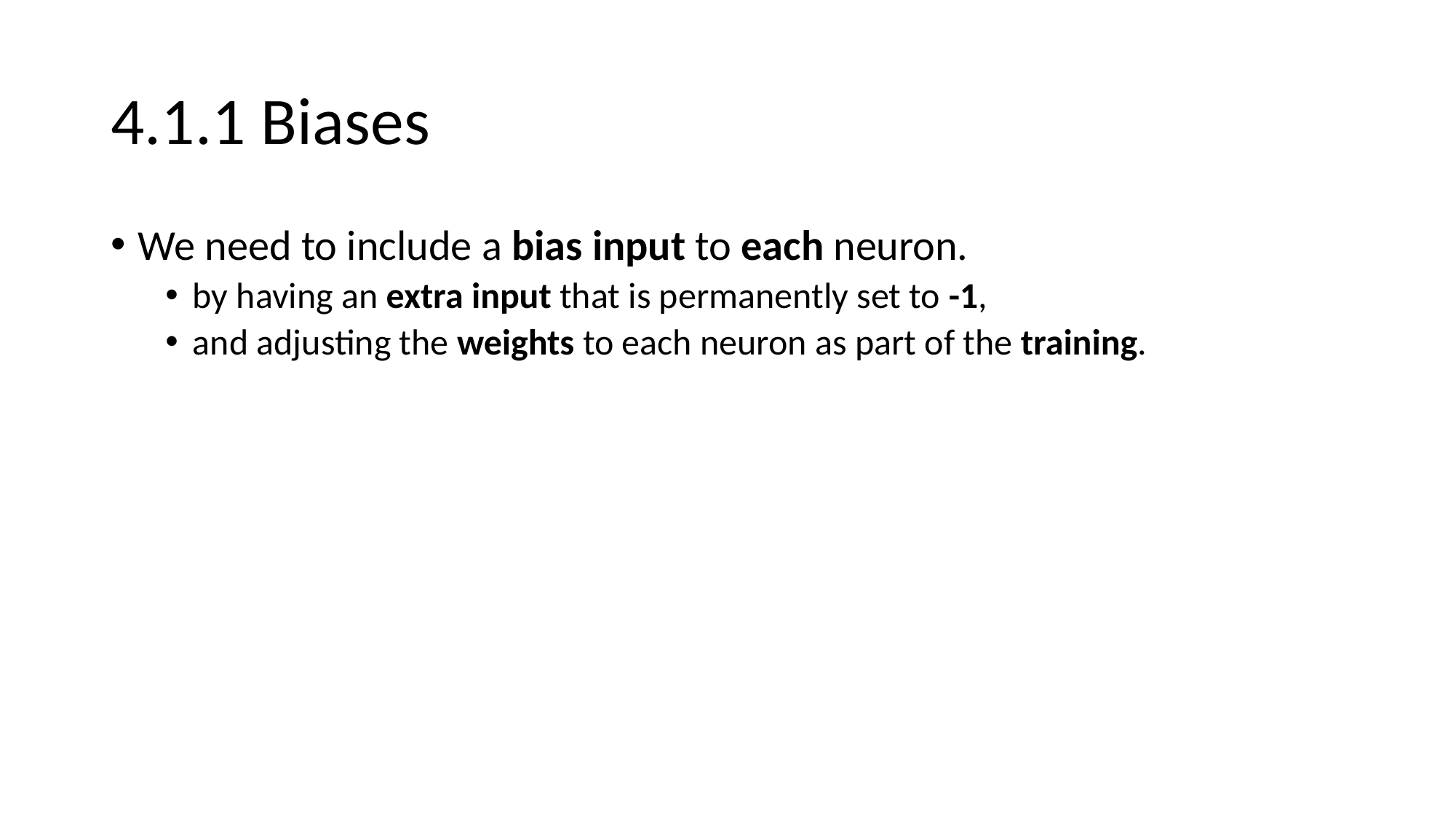

# 4.1.1 Biases
We need to include a bias input to each neuron.
by having an extra input that is permanently set to -1,
and adjusting the weights to each neuron as part of the training.